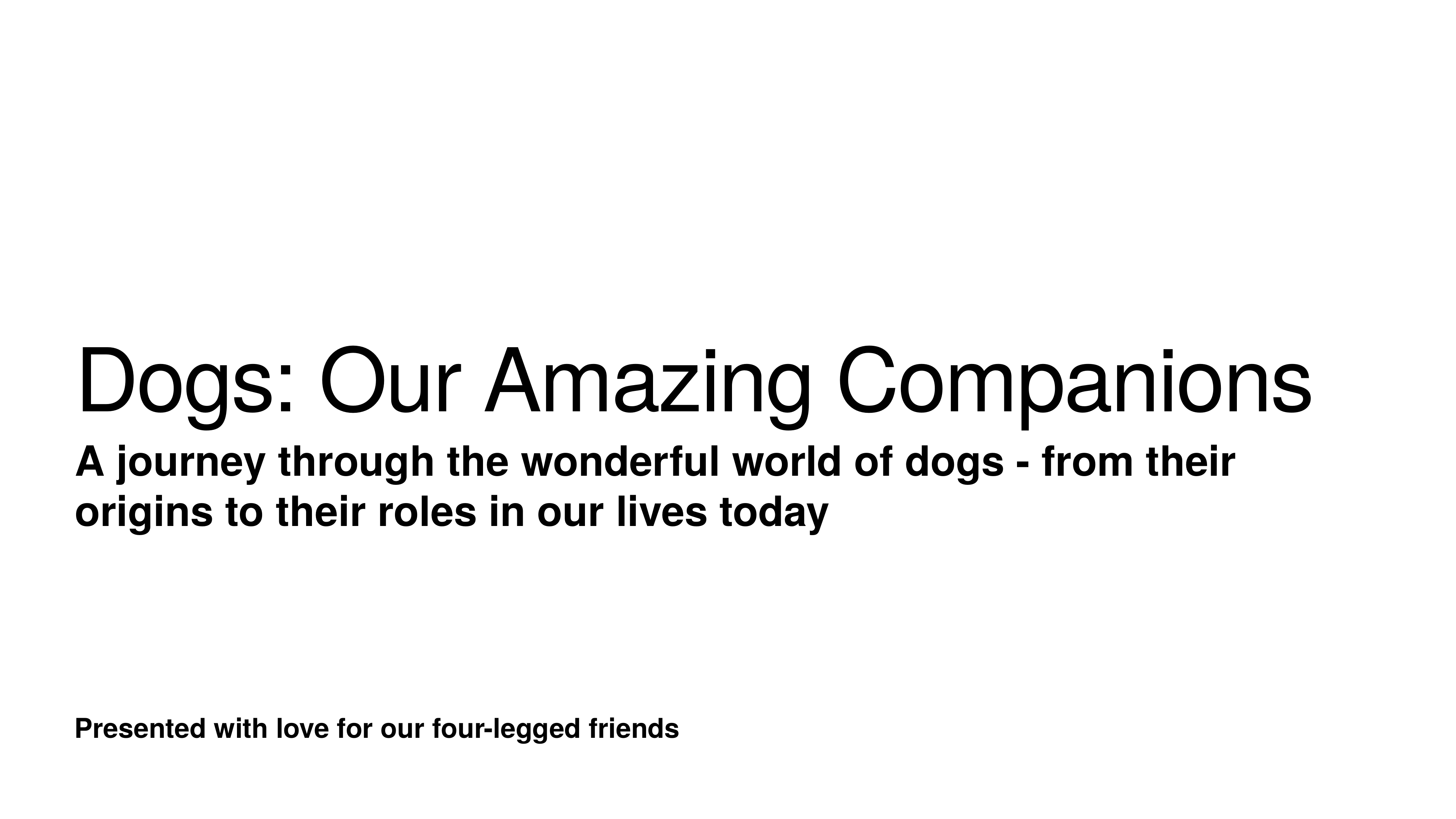

# Dogs: Our Amazing Companions
A journey through the wonderful world of dogs - from their origins to their roles in our lives today
Presented with love for our four-legged friends